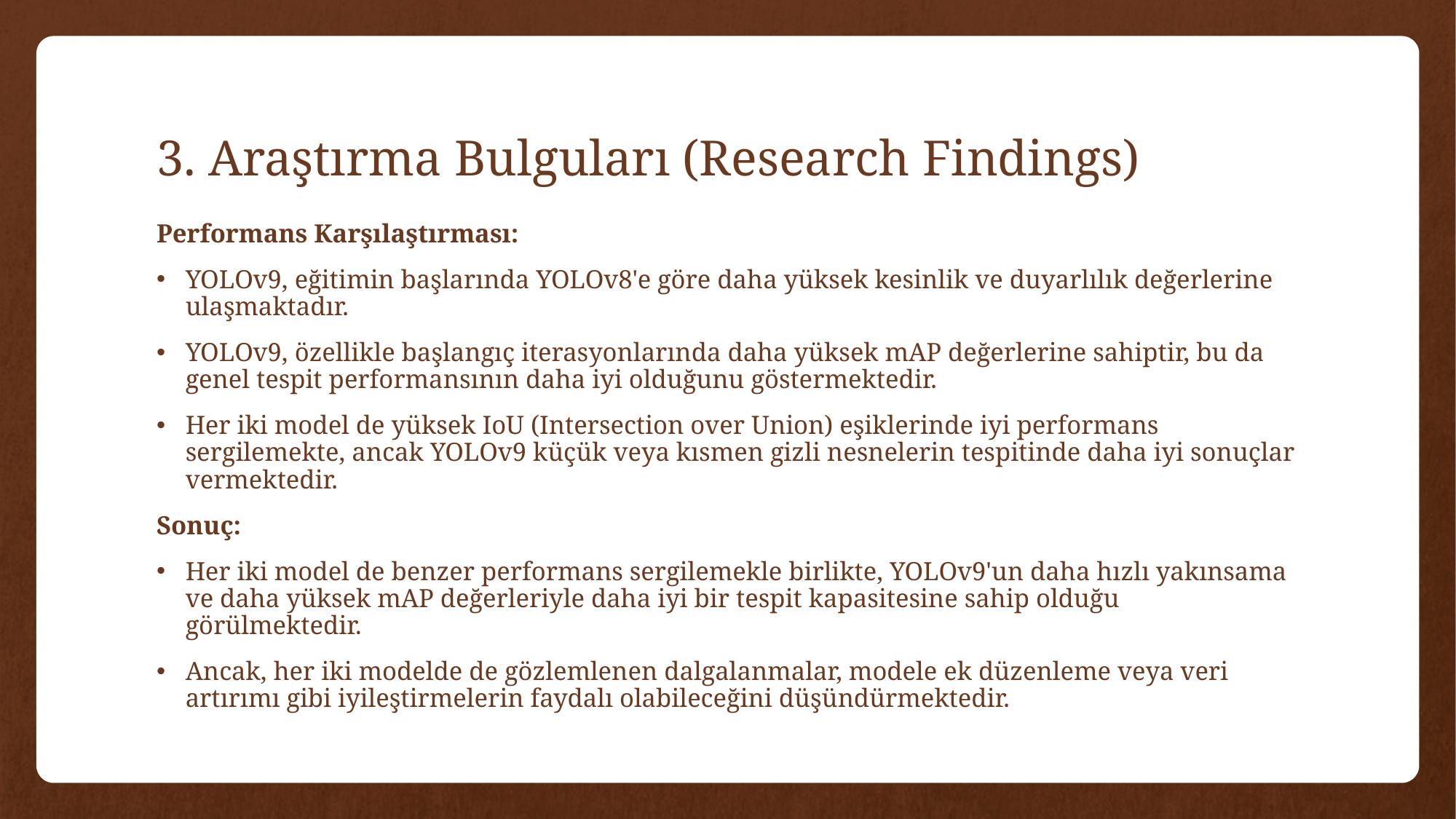

# 3. Araştırma Bulguları (Research Findings)
Performans Karşılaştırması:
YOLOv9, eğitimin başlarında YOLOv8'e göre daha yüksek kesinlik ve duyarlılık değerlerine ulaşmaktadır.
YOLOv9, özellikle başlangıç iterasyonlarında daha yüksek mAP değerlerine sahiptir, bu da genel tespit performansının daha iyi olduğunu göstermektedir.
Her iki model de yüksek IoU (Intersection over Union) eşiklerinde iyi performans sergilemekte, ancak YOLOv9 küçük veya kısmen gizli nesnelerin tespitinde daha iyi sonuçlar vermektedir.
Sonuç:
Her iki model de benzer performans sergilemekle birlikte, YOLOv9'un daha hızlı yakınsama ve daha yüksek mAP değerleriyle daha iyi bir tespit kapasitesine sahip olduğu görülmektedir.
Ancak, her iki modelde de gözlemlenen dalgalanmalar, modele ek düzenleme veya veri artırımı gibi iyileştirmelerin faydalı olabileceğini düşündürmektedir.